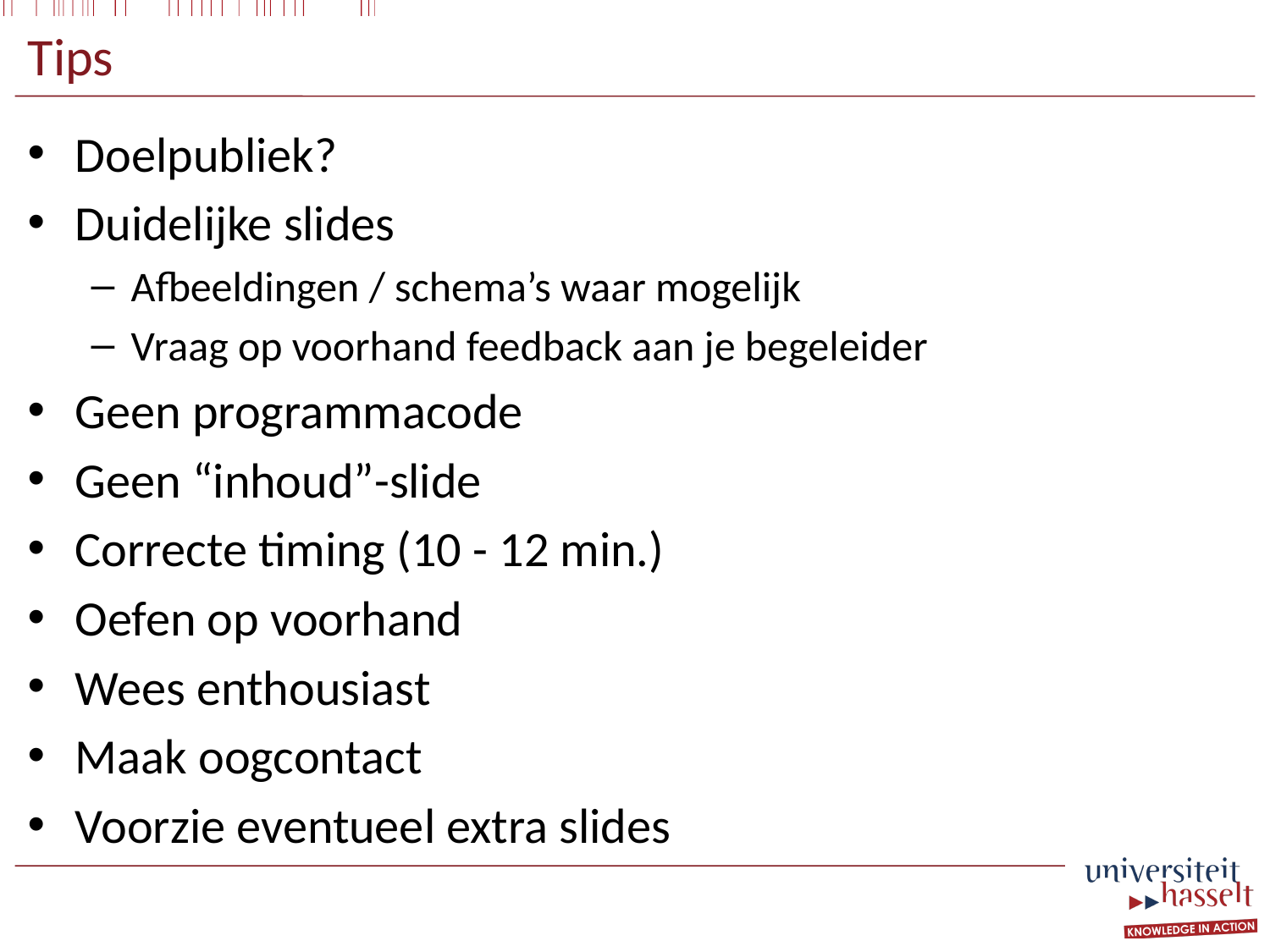

# Tips
Doelpubliek?
Duidelijke slides
Afbeeldingen / schema’s waar mogelijk
Vraag op voorhand feedback aan je begeleider
Geen programmacode
Geen “inhoud”-slide
Correcte timing (10 - 12 min.)
Oefen op voorhand
Wees enthousiast
Maak oogcontact
Voorzie eventueel extra slides